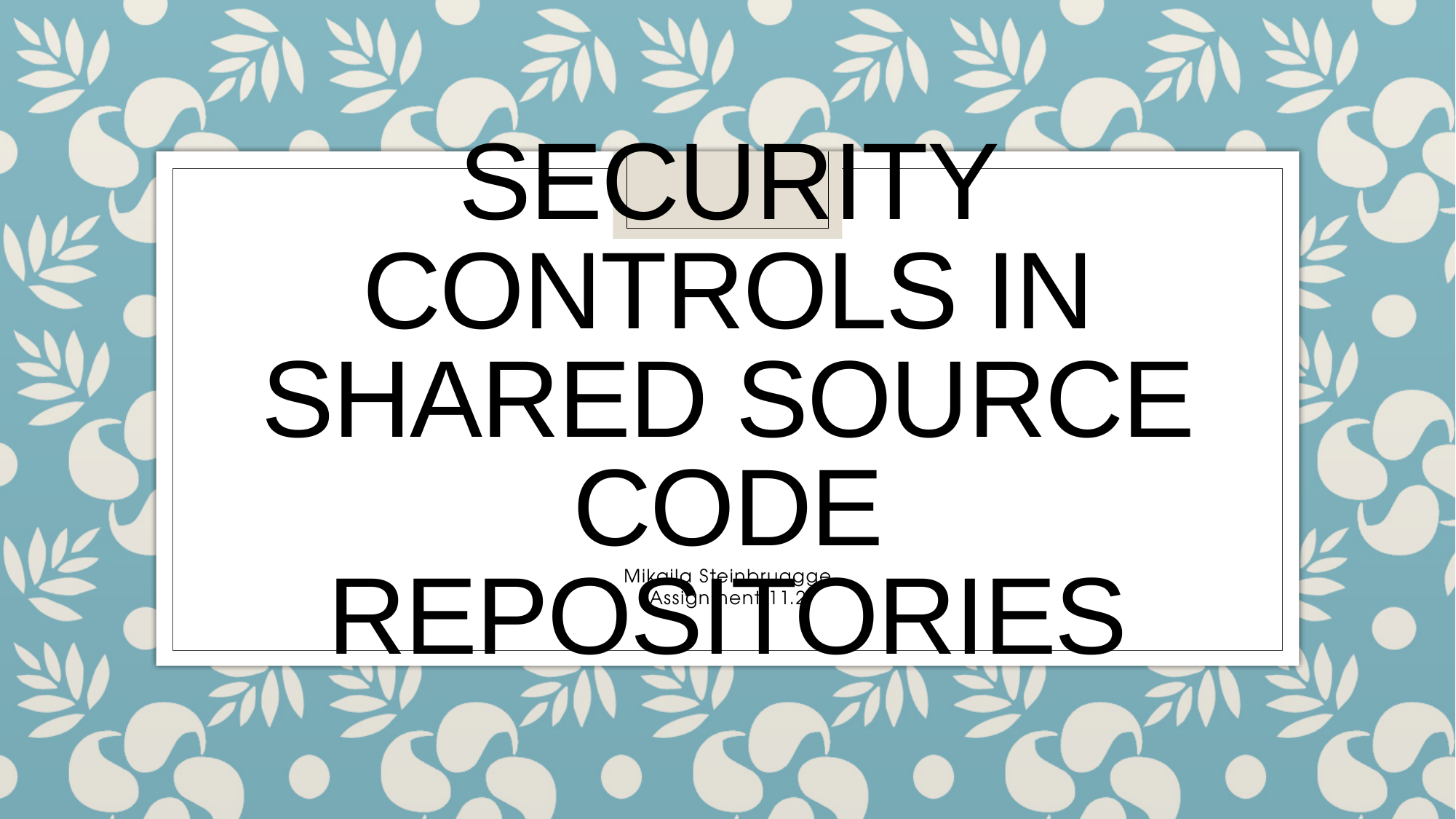

# Security Controls in Shared Source Code Repositories
Mikaila Steinbruggge
Assignment 11.2